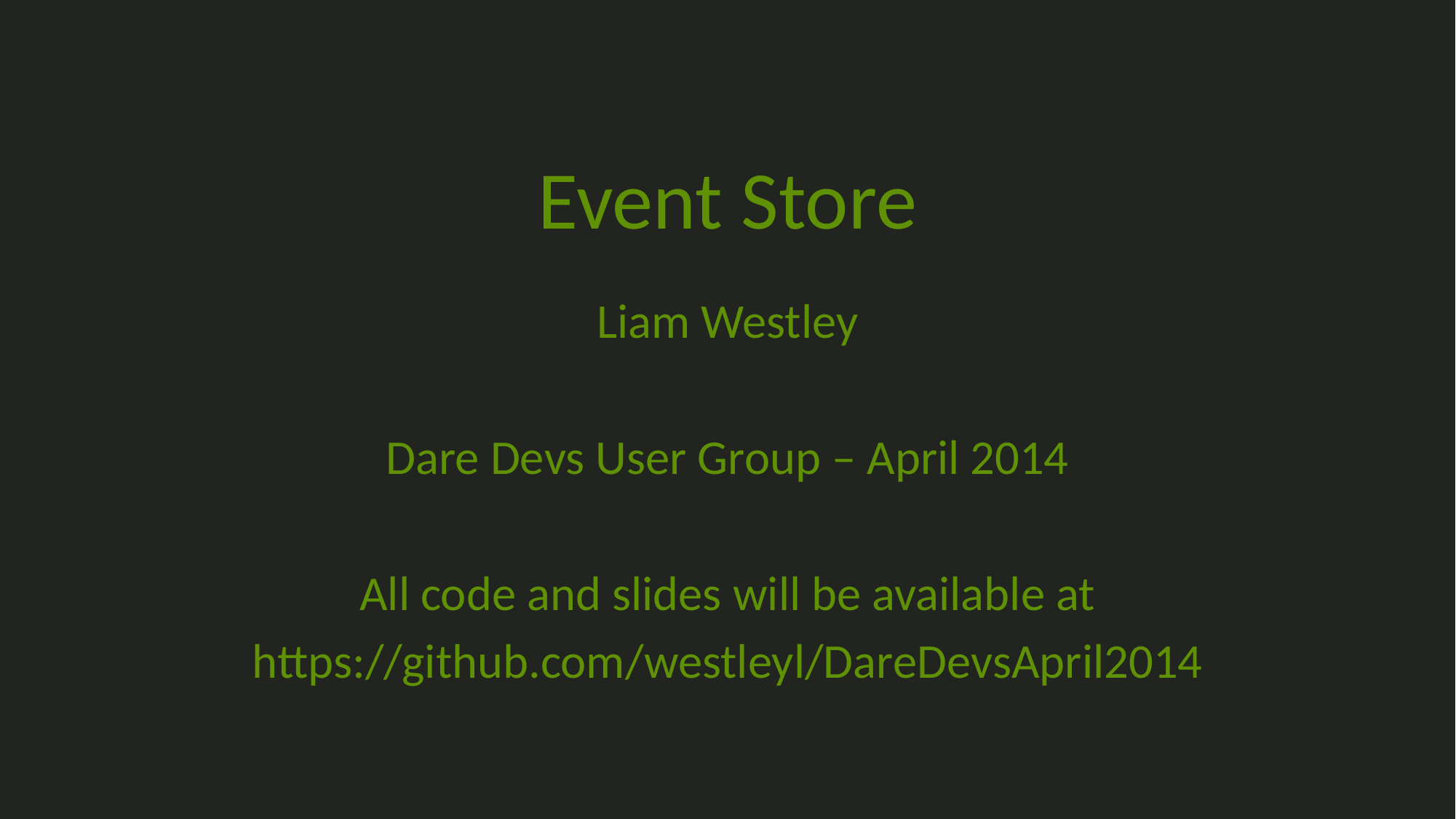

# Event Store
Liam Westley

Dare Devs User Group – April 2014

All code and slides will be available at
https://github.com/westleyl/DareDevsApril2014